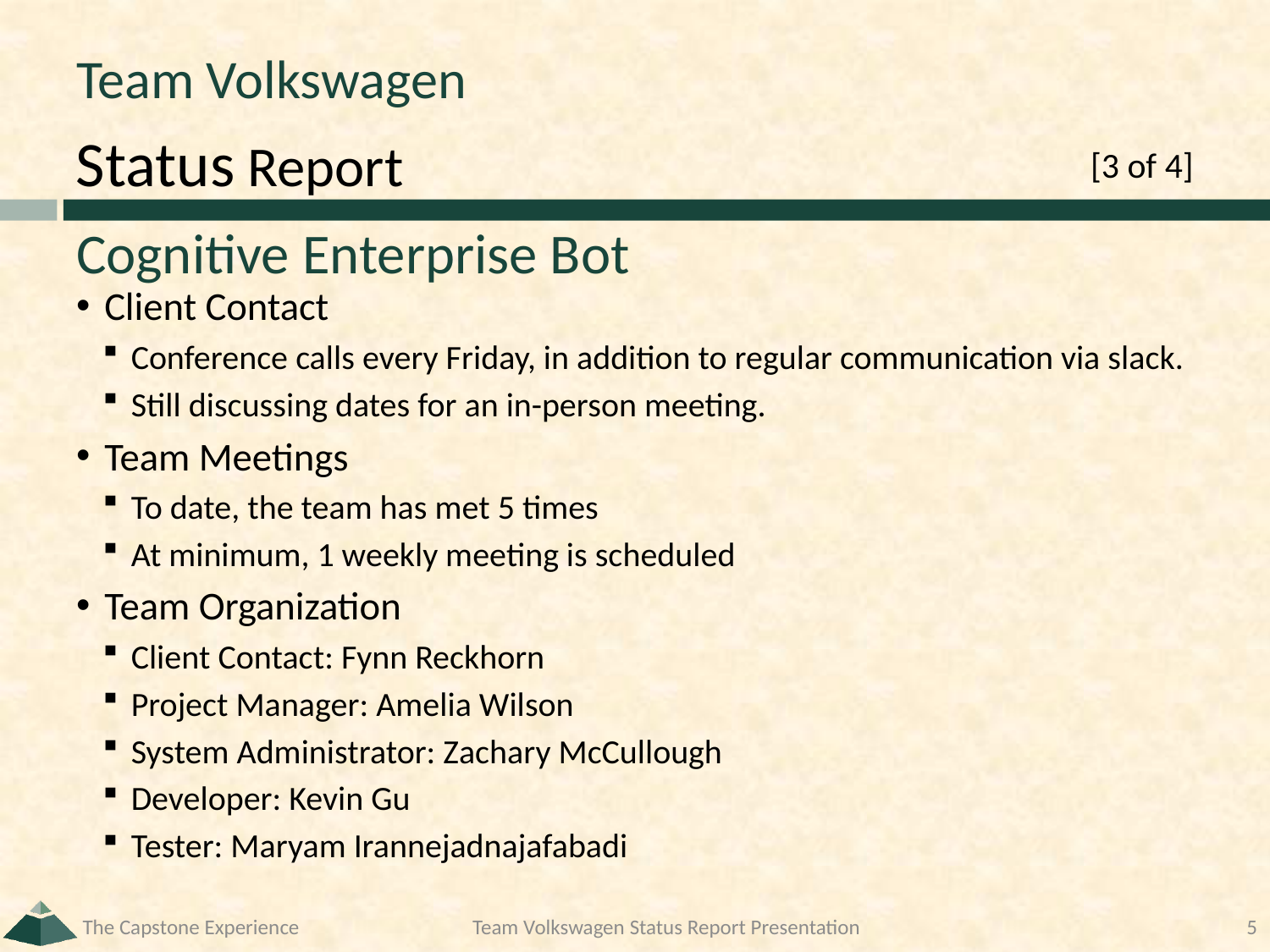

# Team Volkswagen
 [3 of 4]
Cognitive Enterprise Bot
Client Contact
Conference calls every Friday, in addition to regular communication via slack.
Still discussing dates for an in-person meeting.
Team Meetings
To date, the team has met 5 times
At minimum, 1 weekly meeting is scheduled
Team Organization
Client Contact: Fynn Reckhorn
Project Manager: Amelia Wilson
System Administrator: Zachary McCullough
Developer: Kevin Gu
Tester: Maryam Irannejadnajafabadi

The Capstone Experience
Team Volkswagen Status Report Presentation
5